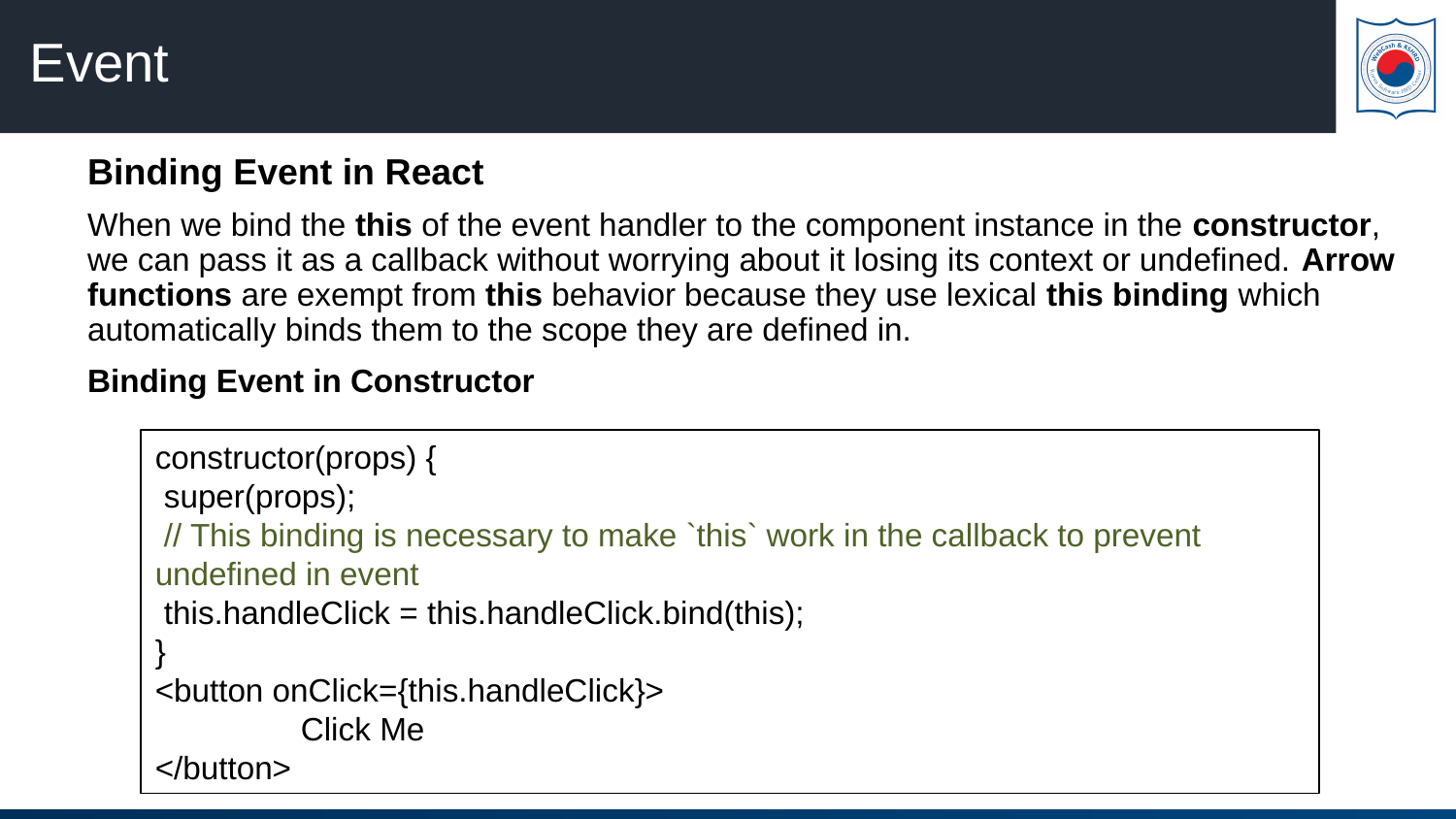

# Event
Binding Event in React
When we bind the this of the event handler to the component instance in the constructor, we can pass it as a callback without worrying about it losing its context or undefined. Arrow functions are exempt from this behavior because they use lexical this binding which automatically binds them to the scope they are defined in.
Binding Event in Constructor

constructor(props) {
 super(props);
 // This binding is necessary to make `this` work in the callback to prevent undefined in event
 this.handleClick = this.handleClick.bind(this);
}
<button onClick={this.handleClick}>
	Click Me
</button>